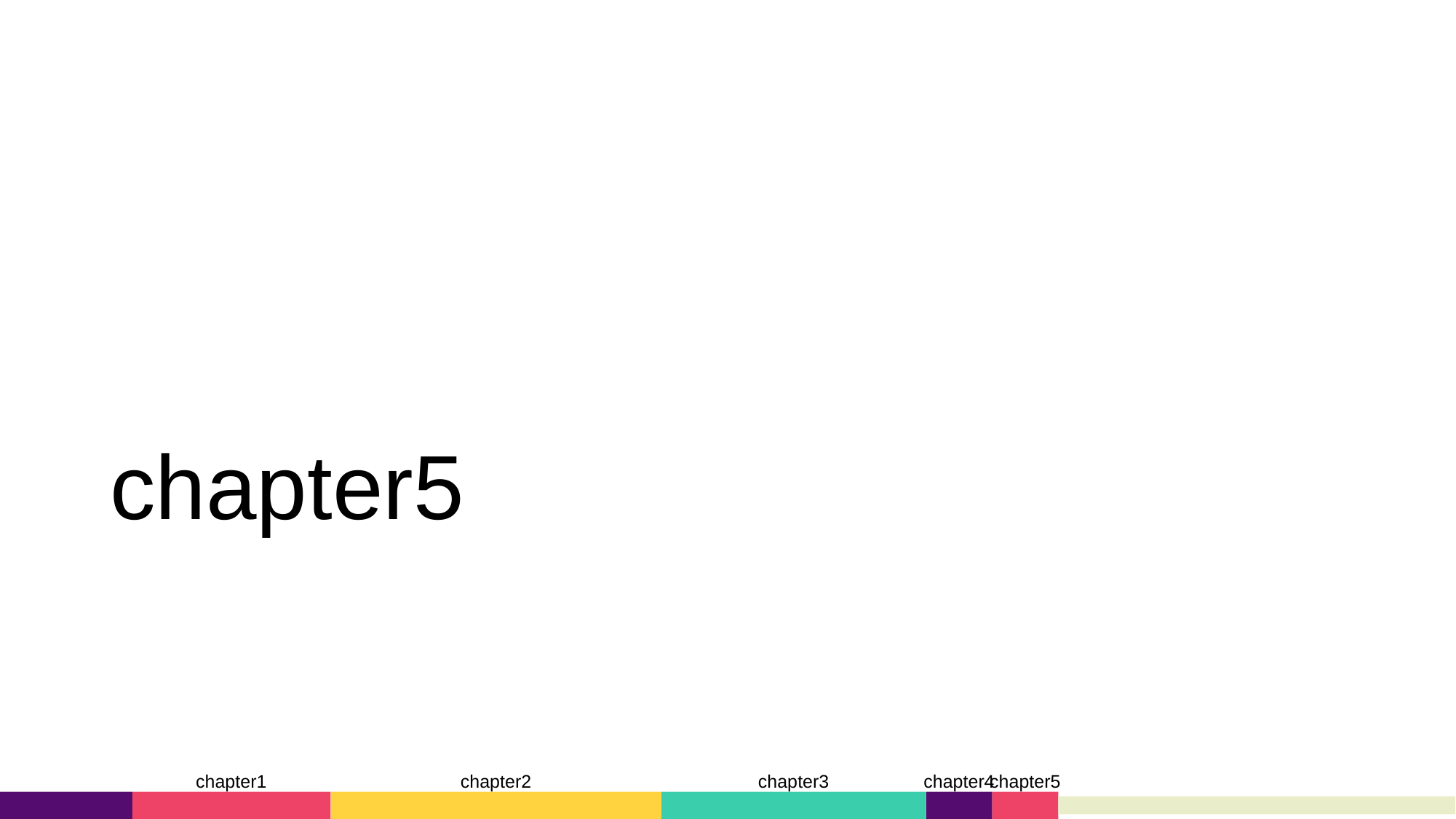

# chapter5

chapter1
chapter2
chapter3
chapter4
chapter5